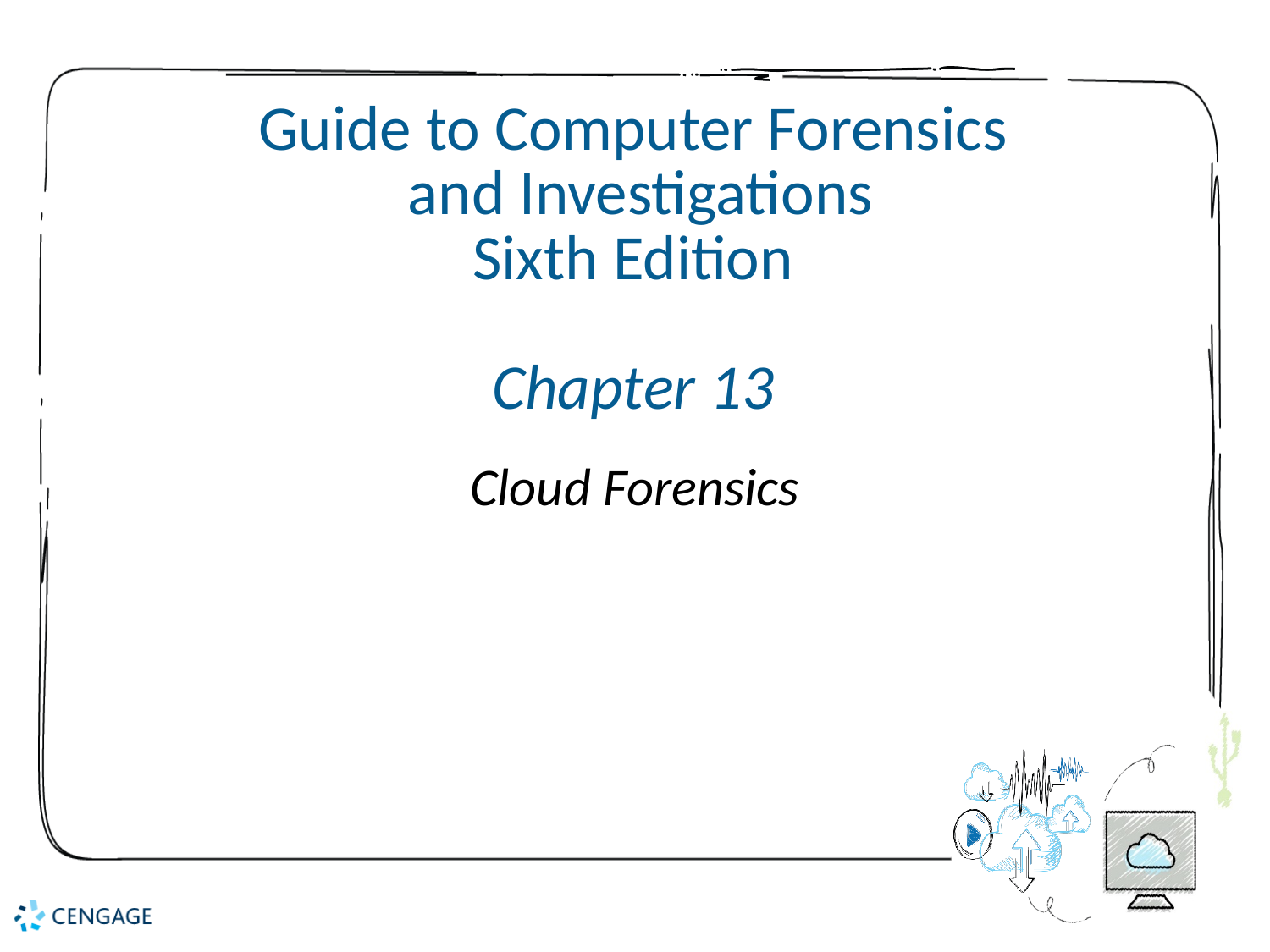

# Guide to Computer Forensics and Investigations Sixth Edition Chapter 13
Cloud Forensics